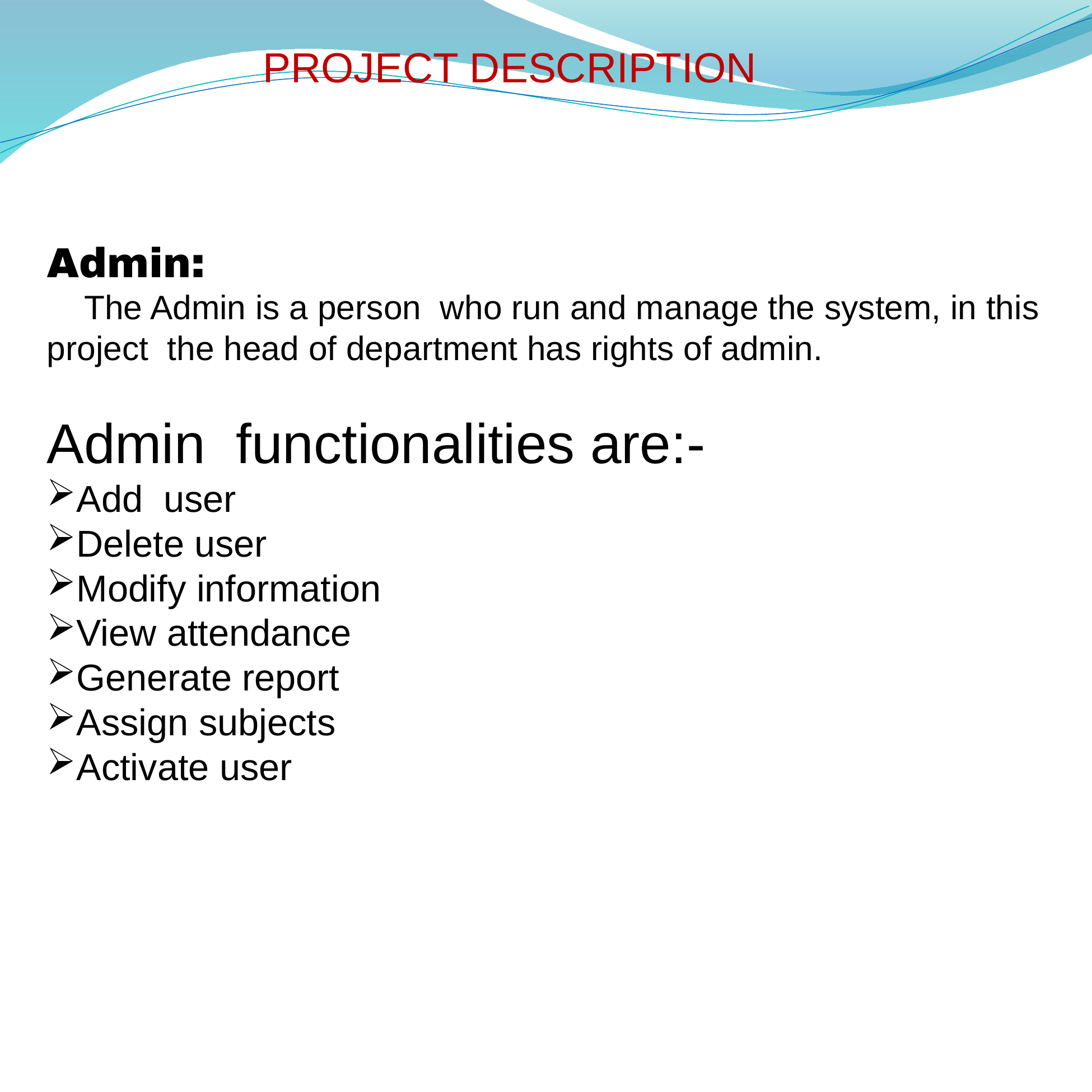

PROJECT DESCRIPTION

There will be three modules in our system.

Admin:
    The Admin is a person  who run and manage the system, in this  project  the head of department has rights of admin.

Admin  functionalities are:-
Add  user
Delete user
Modify information
View attendance
Generate report
Assign subjects
Activate user